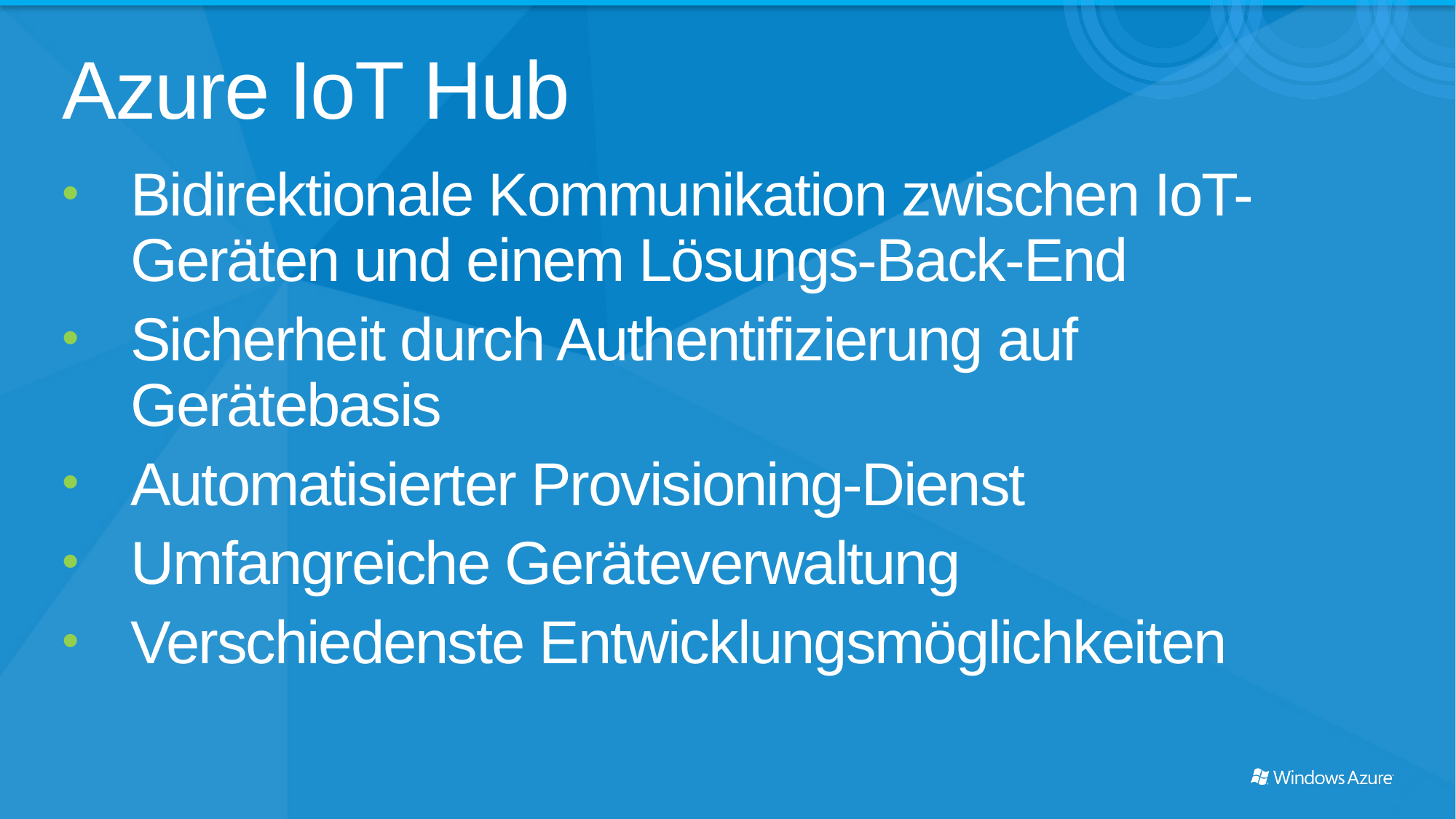

# Azure IoT Hub
Bidirektionale Kommunikation zwischen IoT-Geräten und einem Lösungs-Back-End
Sicherheit durch Authentifizierung auf Gerätebasis
Automatisierter Provisioning-Dienst
Umfangreiche Geräteverwaltung
Verschiedenste Entwicklungsmöglichkeiten